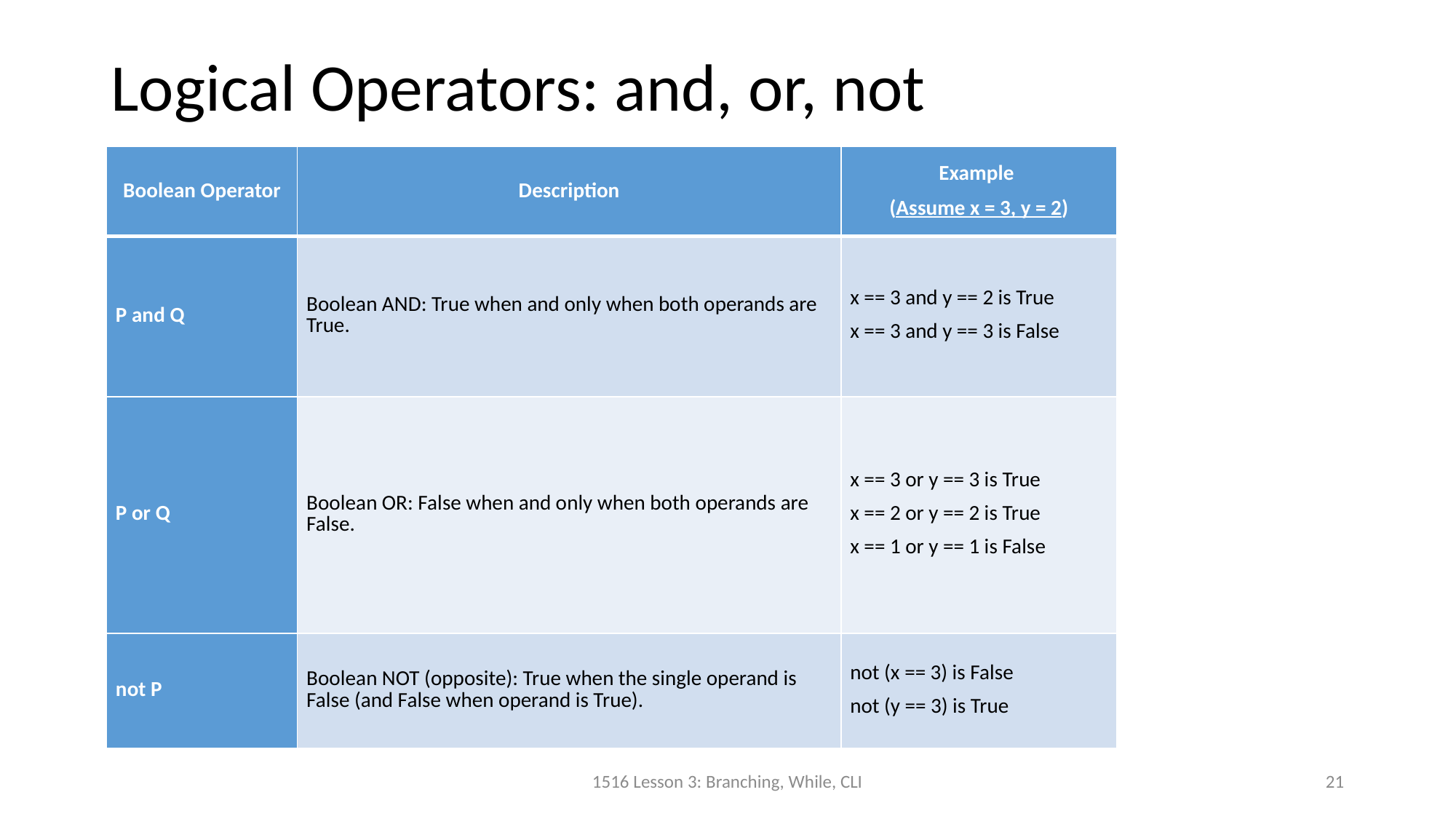

# Logical Operators: and, or, not
| Boolean Operator | Description | Example (Assume x = 3, y = 2) |
| --- | --- | --- |
| P and Q | Boolean AND: True when and only when both operands are True. | x == 3 and y == 2 is True x == 3 and y == 3 is False |
| P or Q | Boolean OR: False when and only when both operands are False. | x == 3 or y == 3 is True x == 2 or y == 2 is True x == 1 or y == 1 is False |
| not P | Boolean NOT (opposite): True when the single operand is False (and False when operand is True).​ | not (x == 3) is False not (y == 3) is True |
1516 Lesson 3: Branching, While, CLI
21